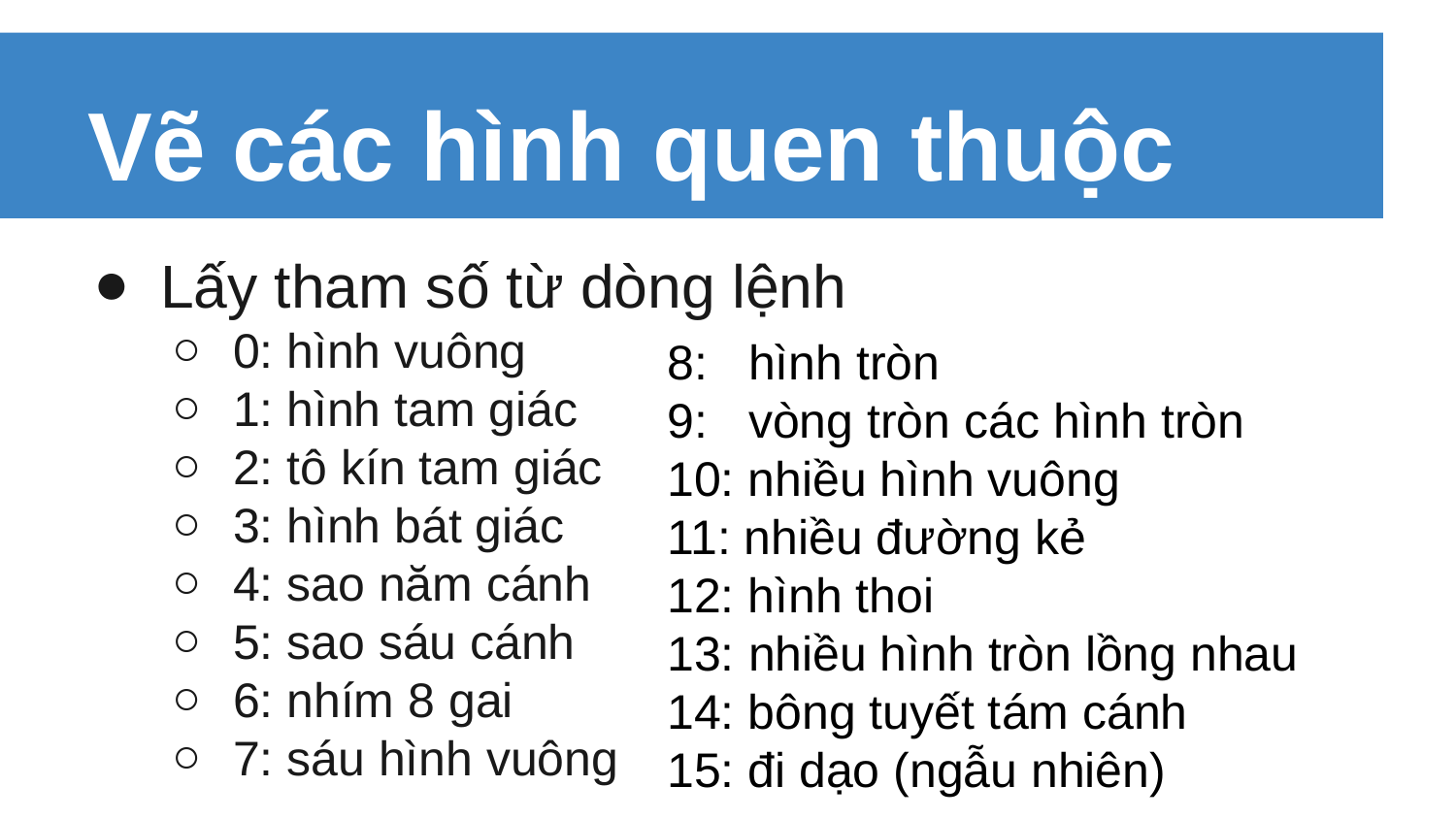

# Vẽ các hình quen thuộc
Lấy tham số từ dòng lệnh
0: hình vuông
1: hình tam giác
2: tô kín tam giác
3: hình bát giác
4: sao năm cánh
5: sao sáu cánh
6: nhím 8 gai
7: sáu hình vuông
8:   hình tròn
9:   vòng tròn các hình tròn
10: nhiều hình vuông
11: nhiều đường kẻ
12: hình thoi
13: nhiều hình tròn lồng nhau
14: bông tuyết tám cánh
15: đi dạo (ngẫu nhiên)